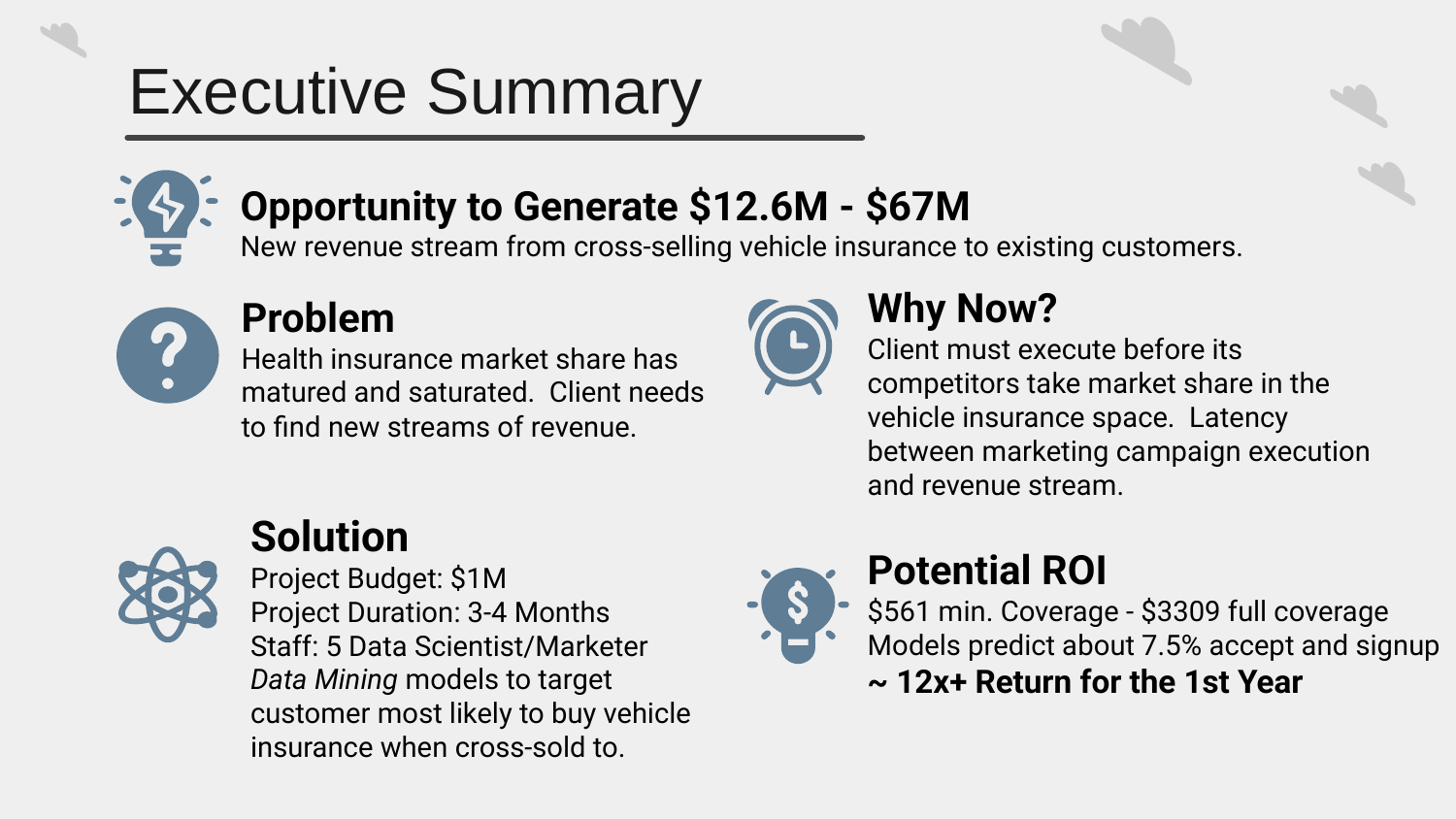

# Executive Summary
Opportunity to Generate $12.6M - $67M
New revenue stream from cross-selling vehicle insurance to existing customers.

Why Now?
Client must execute before its competitors take market share in the vehicle insurance space.  Latency between marketing campaign execution and revenue stream.
Problem
Health insurance market share has matured and saturated.  Client needs to find new streams of revenue.

Solution
Project Budget: $1M
Project Duration: 3-4 Months
Staff: 5 Data Scientist/Marketer
Data Mining models to target customer most likely to buy vehicle insurance when cross-sold to.

Potential ROI
$561 min. Coverage - $3309 full coverage
Models predict about 7.5% accept and signup
~ 12x+ Return for the 1st Year